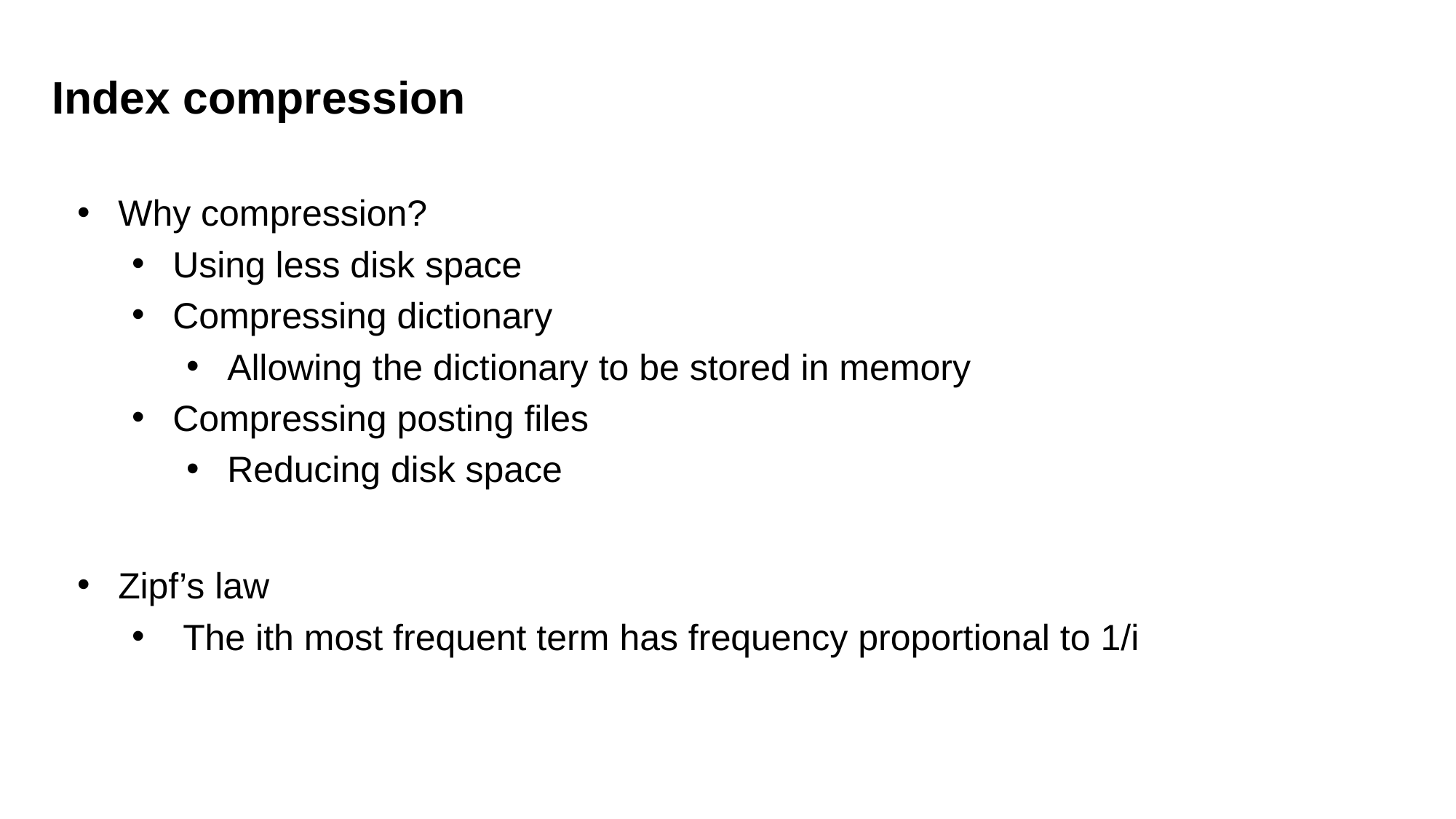

Index compression
Why compression?
Using less disk space
Compressing dictionary
Allowing the dictionary to be stored in memory
Compressing posting files
Reducing disk space

Zipf’s law
 The ith most frequent term has frequency proportional to 1/i
23